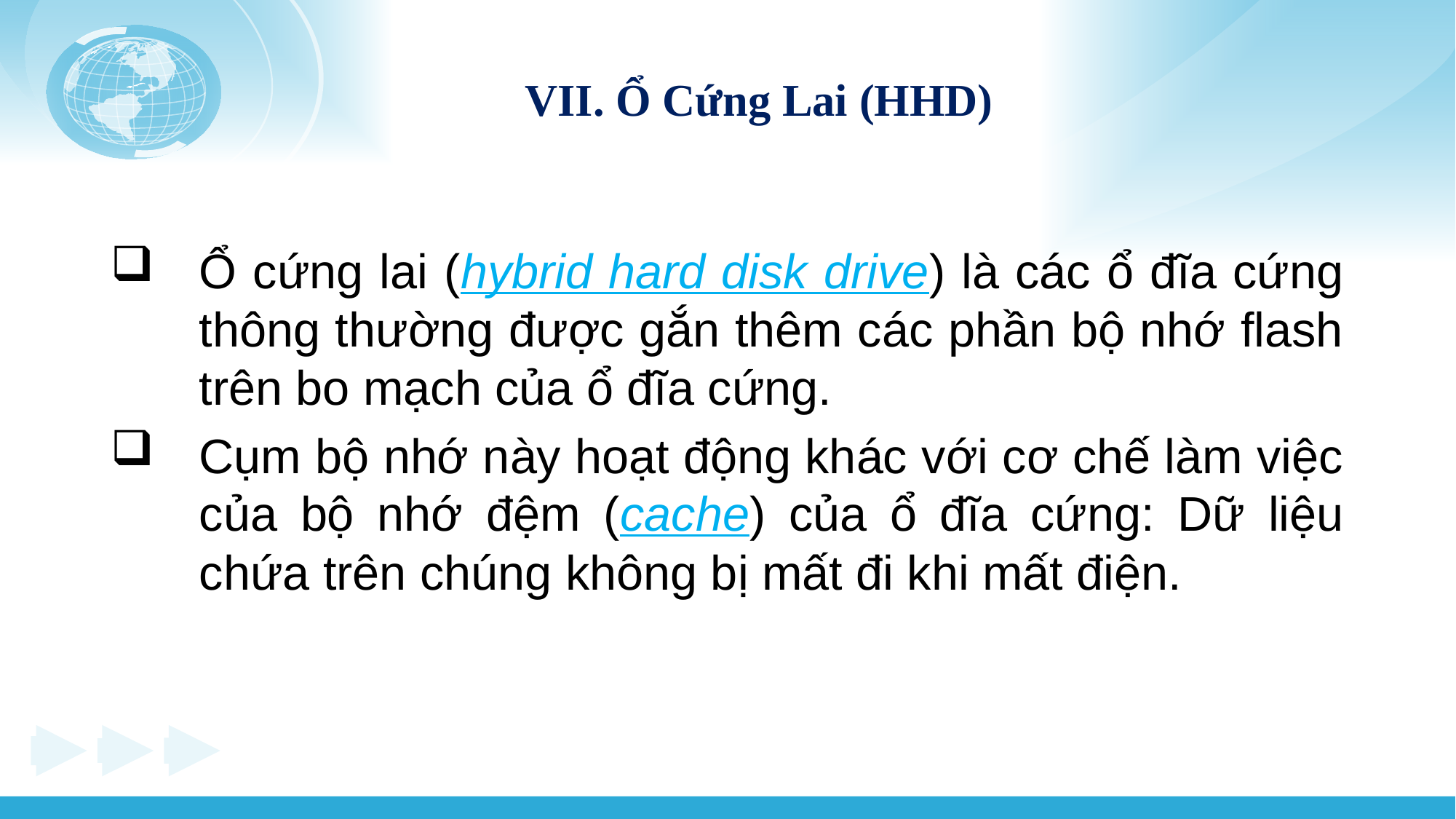

VII. Ổ Cứng Lai (HHD)

Ổ cứng lai (hybrid hard disk drive) là các ổ đĩa cứng thông thường được gắn thêm các phần bộ nhớ flash trên bo mạch của ổ đĩa cứng.
Cụm bộ nhớ này hoạt động khác với cơ chế làm việc của bộ nhớ đệm (cache) của ổ đĩa cứng: Dữ liệu chứa trên chúng không bị mất đi khi mất điện.